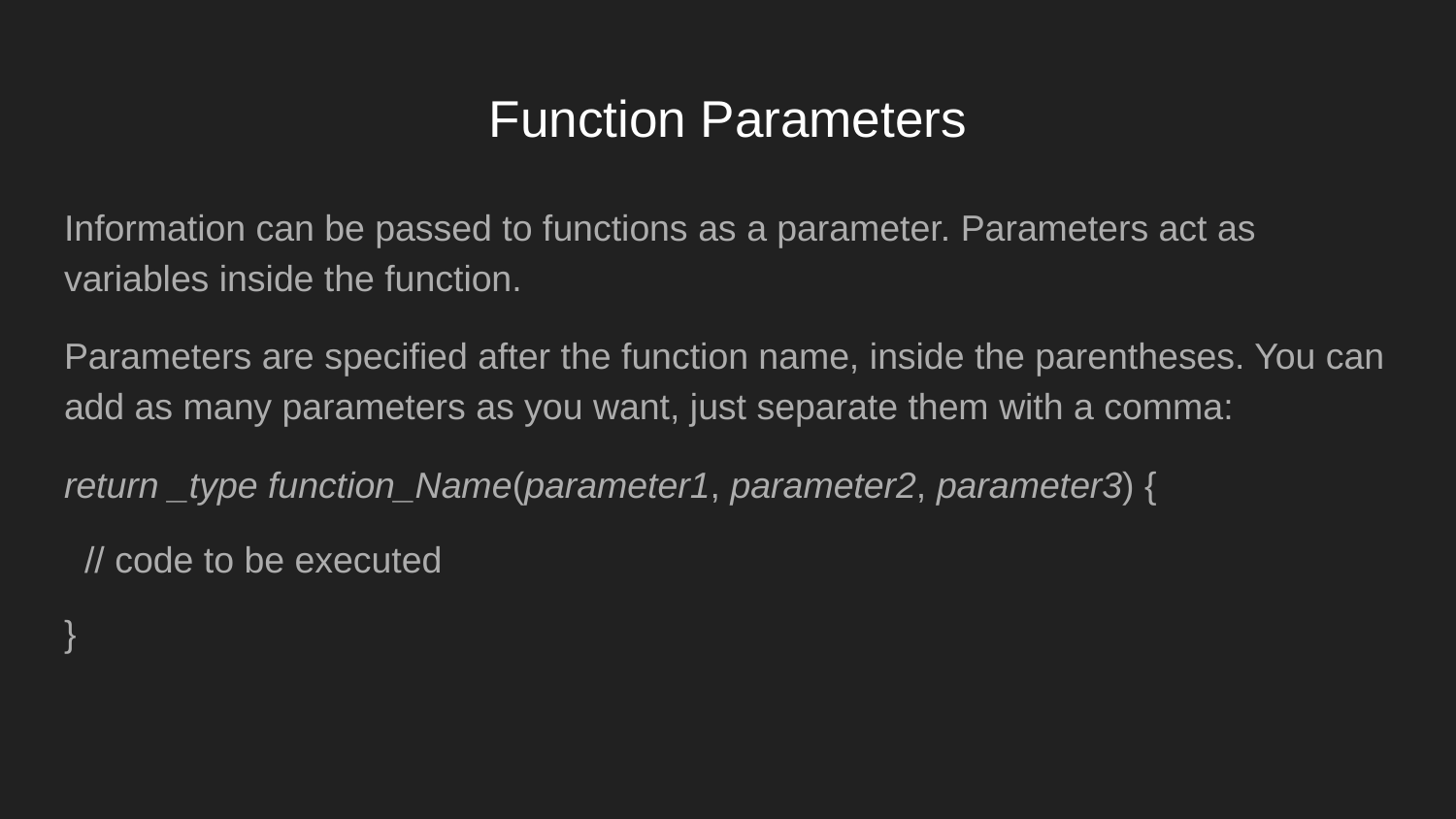

# Function Parameters
Information can be passed to functions as a parameter. Parameters act as variables inside the function.
Parameters are specified after the function name, inside the parentheses. You can add as many parameters as you want, just separate them with a comma:
return _type function_Name(parameter1, parameter2, parameter3) {
  // code to be executed
}